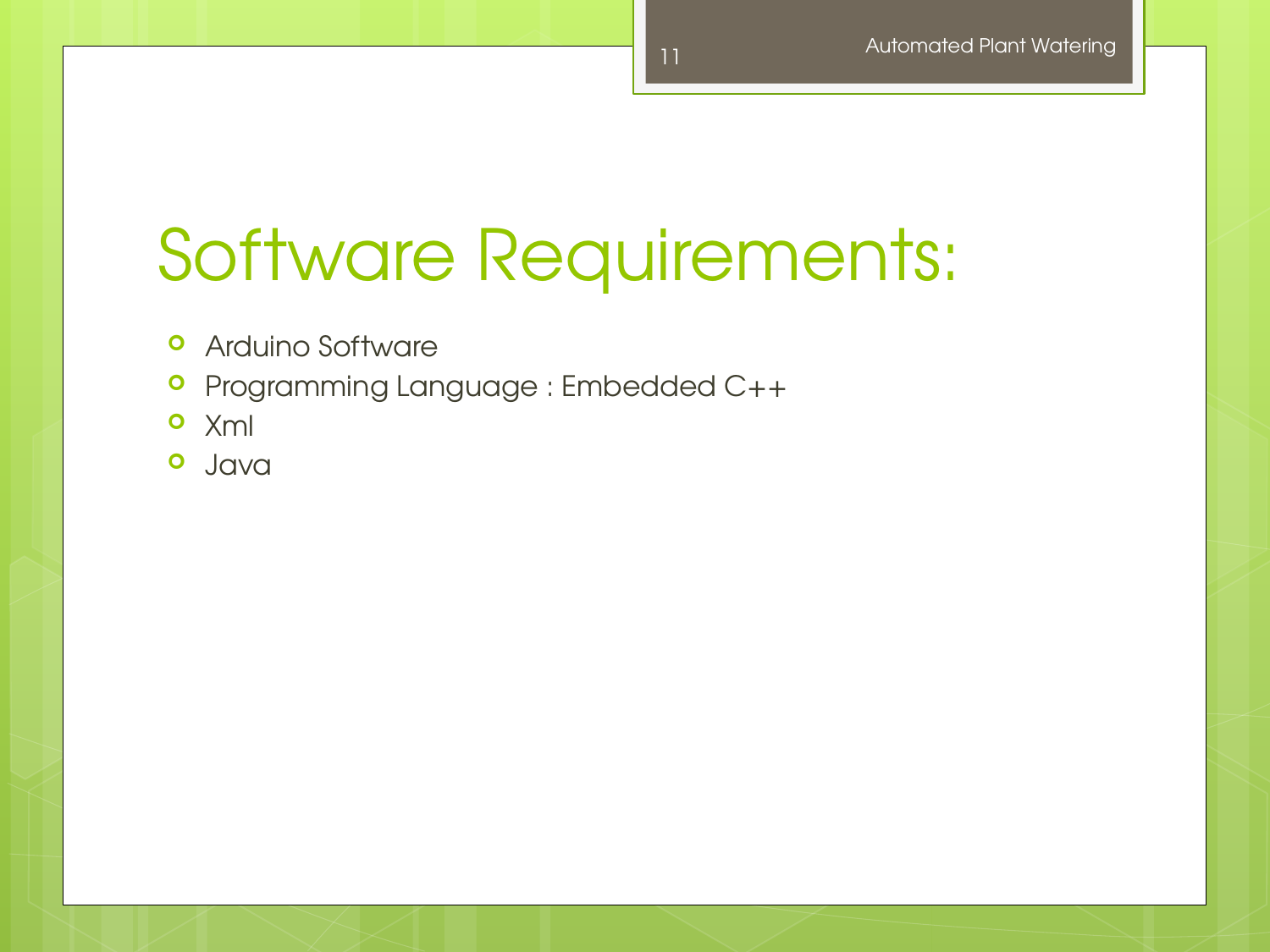

11
Automated Plant Watering

# Software Requirements:
Arduino Software
Programming Language : Embedded C++
Xml
Java